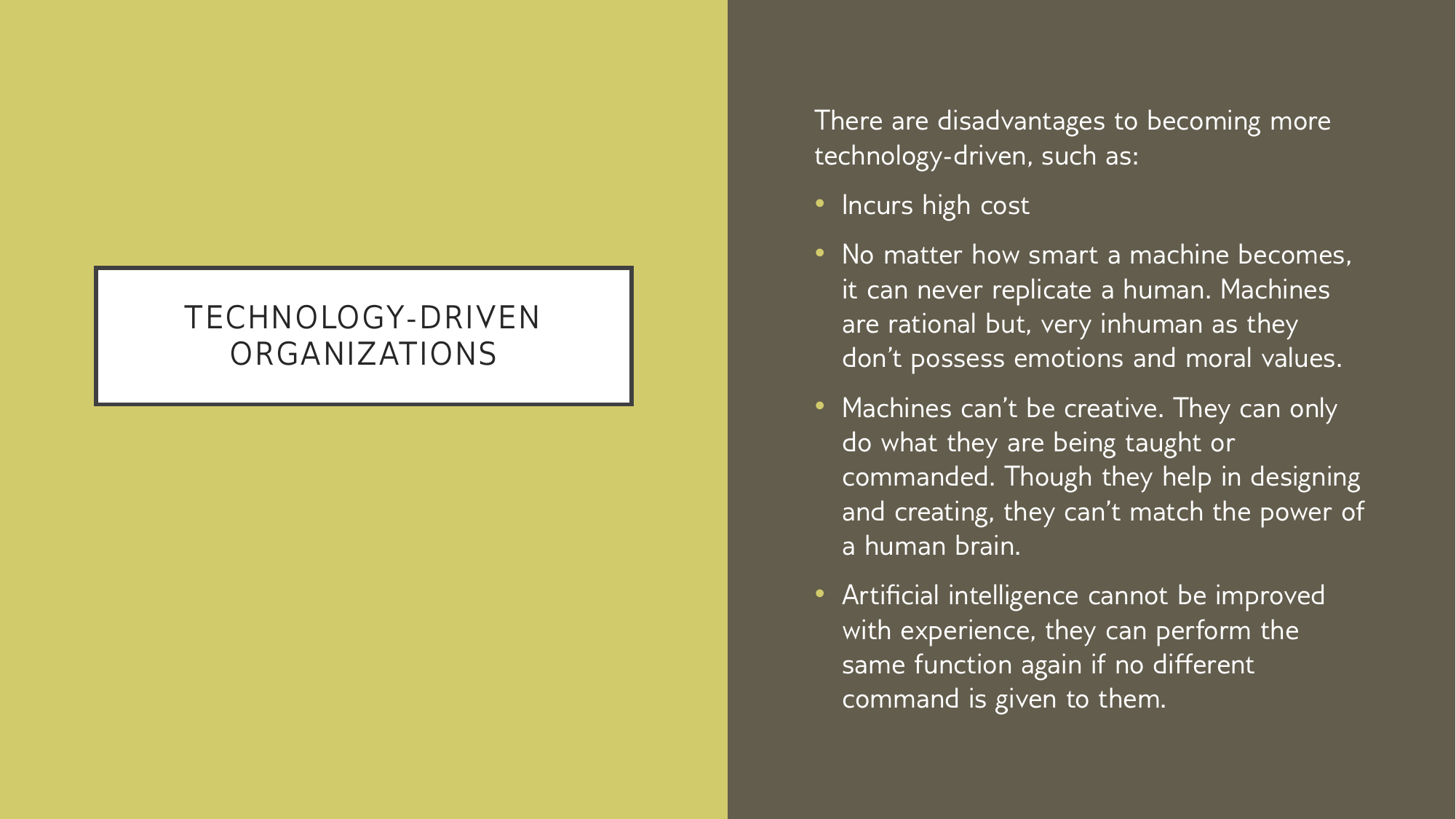

There are disadvantages to becoming more technology-driven, such as:
Incurs high cost
No matter how smart a machine becomes, it can never replicate a human. Machines are rational but, very inhuman as they don’t possess emotions and moral values.
Machines can’t be creative. They can only do what they are being taught or commanded. Though they help in designing and creating, they can’t match the power of a human brain.
Artificial intelligence cannot be improved with experience, they can perform the same function again if no different command is given to them.

# Technology-Driven Organizations